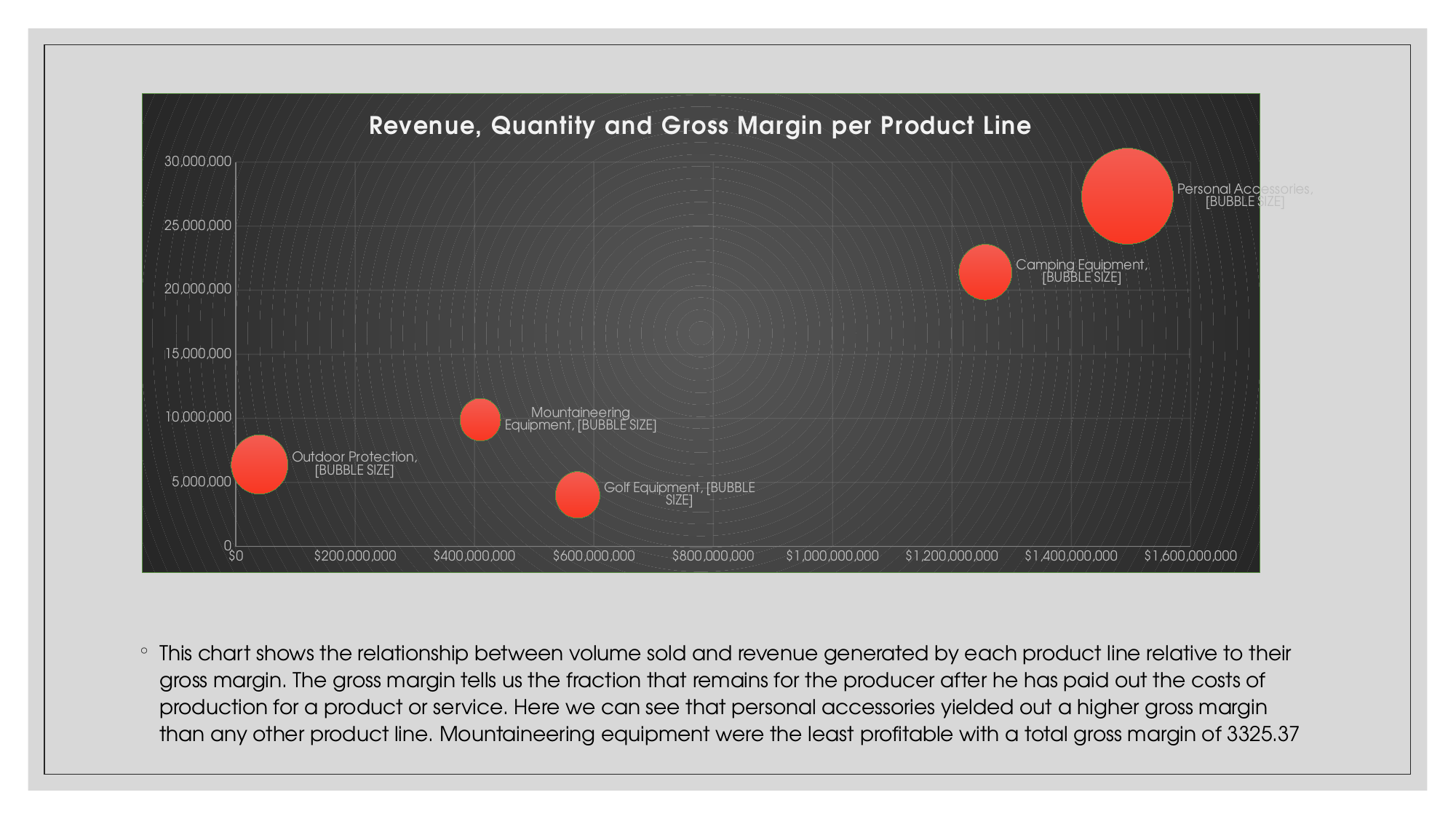

### Chart: Revenue, Quantity and Gross Margin per Product Line

| Category |  |  |
|---|---|---|
This chart shows the relationship between volume sold and revenue generated by each product line relative to their gross margin. The gross margin tells us the fraction that remains for the producer after he has paid out the costs of production for a product or service. Here we can see that personal accessories yielded out a higher gross margin than any other product line. Mountaineering equipment were the least profitable with a total gross margin of 3325.37